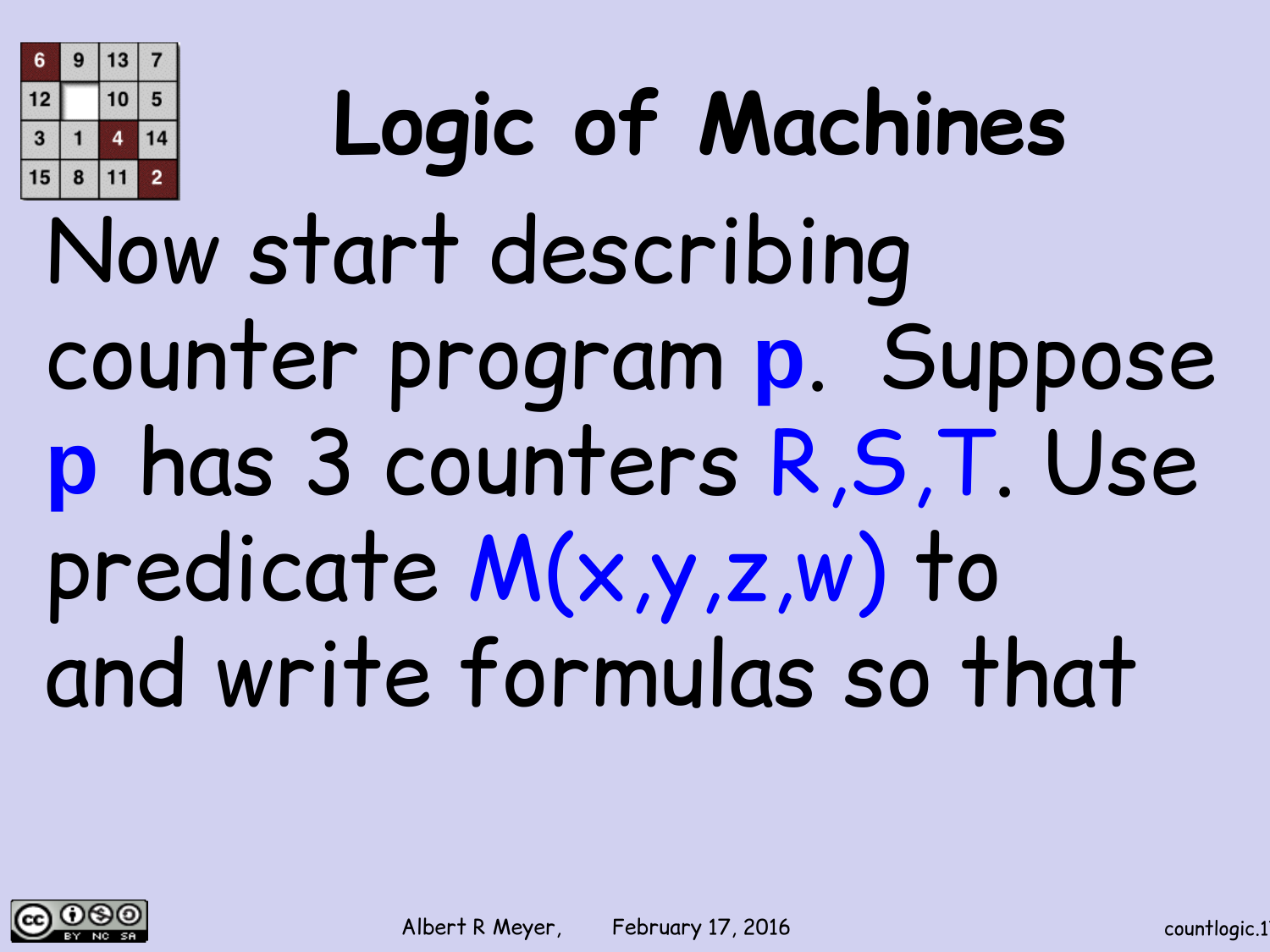

# Logic of Machines
Now start describing counter program p.  Suppose p has 3 counters R,S,T. Use predicate M(x,y,z,w) to
and write formulas so that